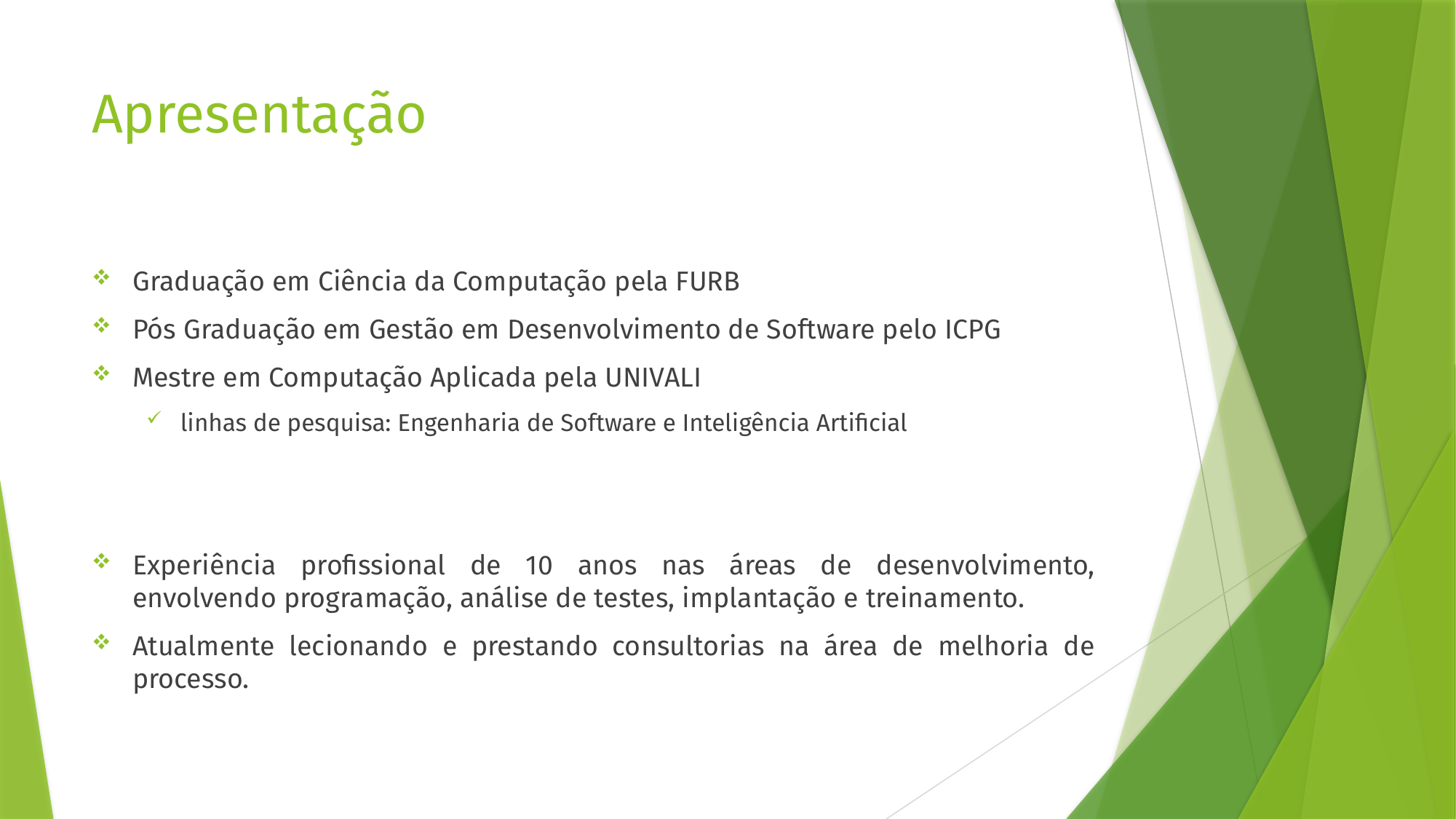

# Apresentação
Graduação em Ciência da Computação pela FURB
Pós Graduação em Gestão em Desenvolvimento de Software pelo ICPG
Mestre em Computação Aplicada pela UNIVALI
linhas de pesquisa: Engenharia de Software e Inteligência Artificial

Experiência profissional de 10 anos nas áreas de desenvolvimento, envolvendo programação, análise de testes, implantação e treinamento.
Atualmente lecionando e prestando consultorias na área de melhoria de processo.